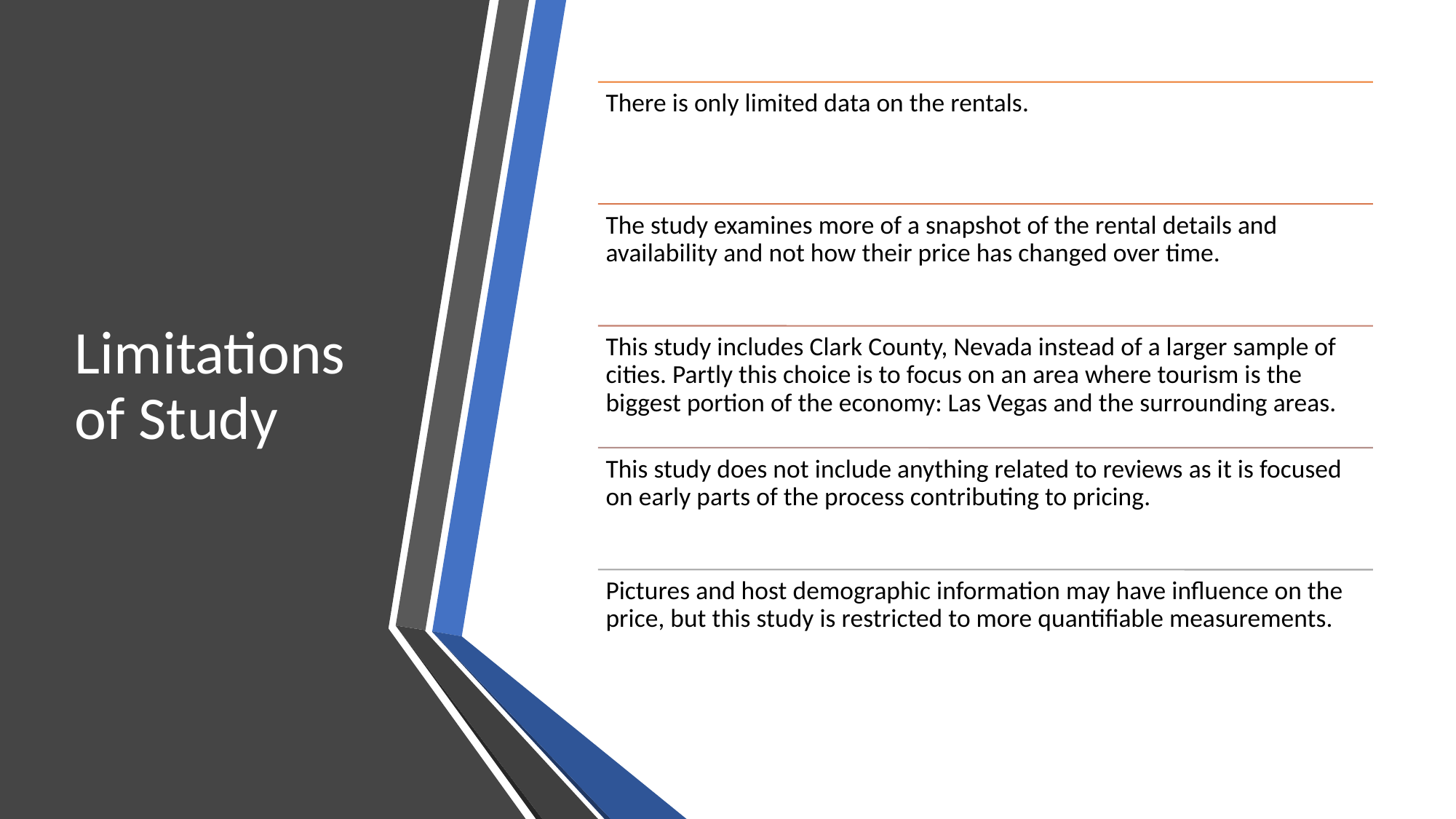

# Limitations of Study
There is only limited data on the rentals.
The study examines more of a snapshot of the rental details and availability and not how their price has changed over time.
This study includes Clark County, Nevada instead of a larger sample of cities. Partly this choice is to focus on an area where tourism is the biggest portion of the economy: Las Vegas and the surrounding areas.
This study does not include anything related to reviews as it is focused on early parts of the process contributing to pricing.
Pictures and host demographic information may have influence on the price, but this study is restricted to more quantifiable measurements.